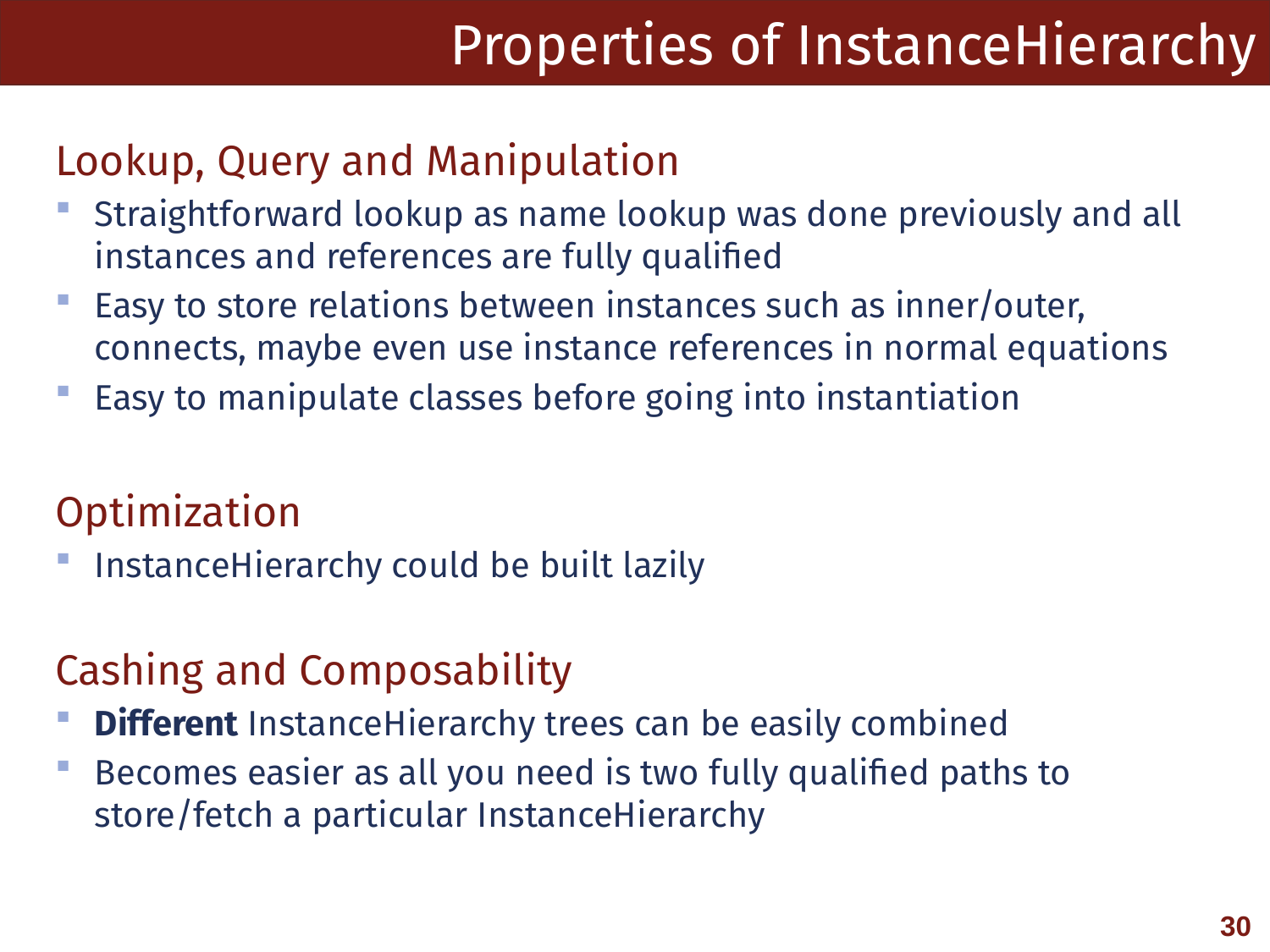

# Properties of InstanceHierarchy
Lookup, Query and Manipulation
Straightforward lookup as name lookup was done previously and all instances and references are fully qualified
Easy to store relations between instances such as inner/outer,  connects, maybe even use instance references in normal equations
Easy to manipulate classes before going into instantiation

Optimization
InstanceHierarchy could be built lazily

Cashing and Composability
Different InstanceHierarchy trees can be easily combined
Becomes easier as all you need is two fully qualified paths to store/fetch a particular InstanceHierarchy

30